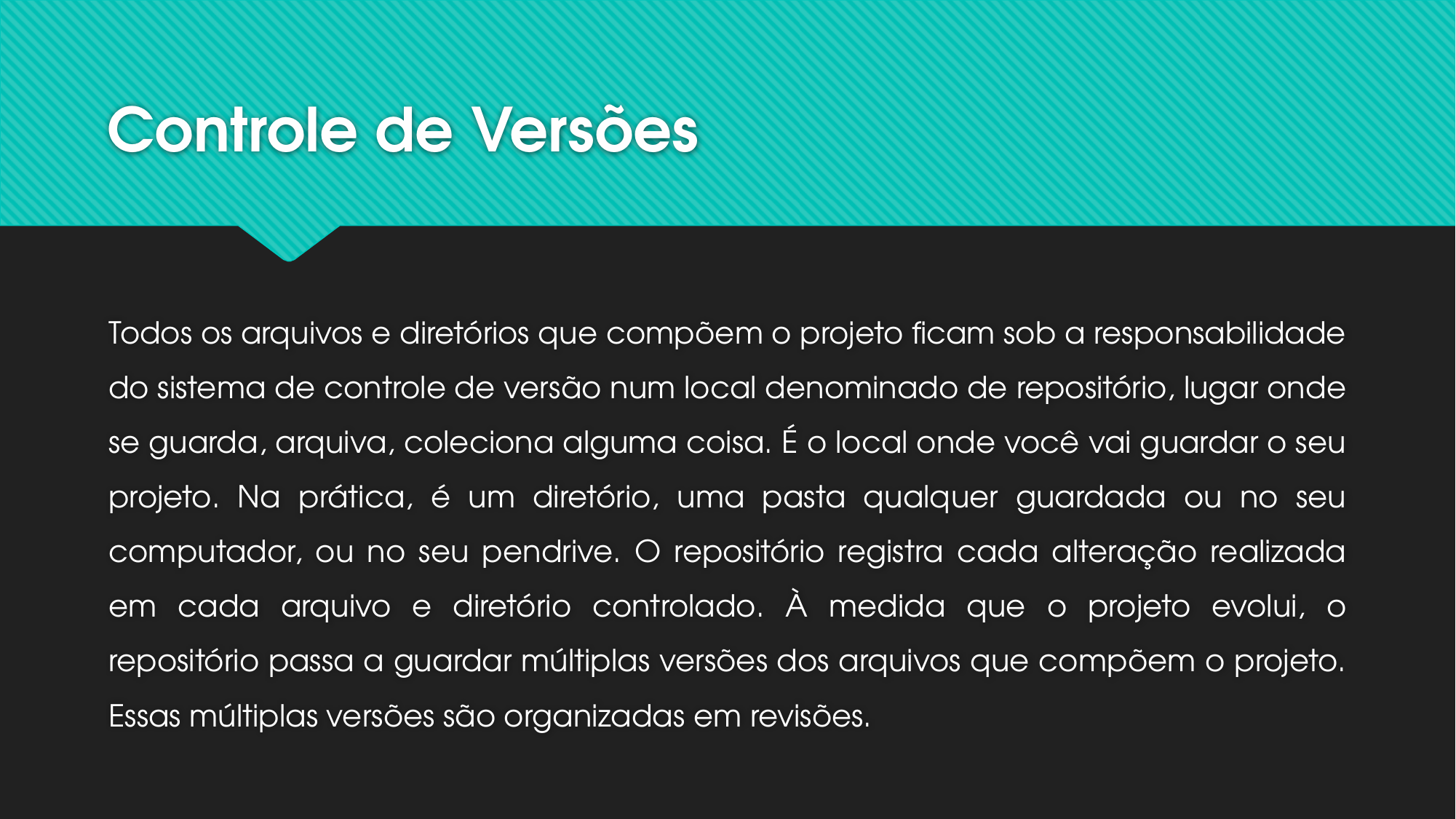

# Controle de Versões
Todos os arquivos e diretórios que compõem o projeto ficam sob a responsabilidade do sistema de controle de versão num local denominado de repositório, lugar onde se guarda, arquiva, coleciona alguma coisa. É o local onde você vai guardar o seu projeto. Na prática, é um diretório, uma pasta qualquer guardada ou no seu computador, ou no seu pendrive. O repositório registra cada alteração realizada em cada arquivo e diretório controlado. À medida que o projeto evolui, o repositório passa a guardar múltiplas versões dos arquivos que compõem o projeto. Essas múltiplas versões são organizadas em revisões.